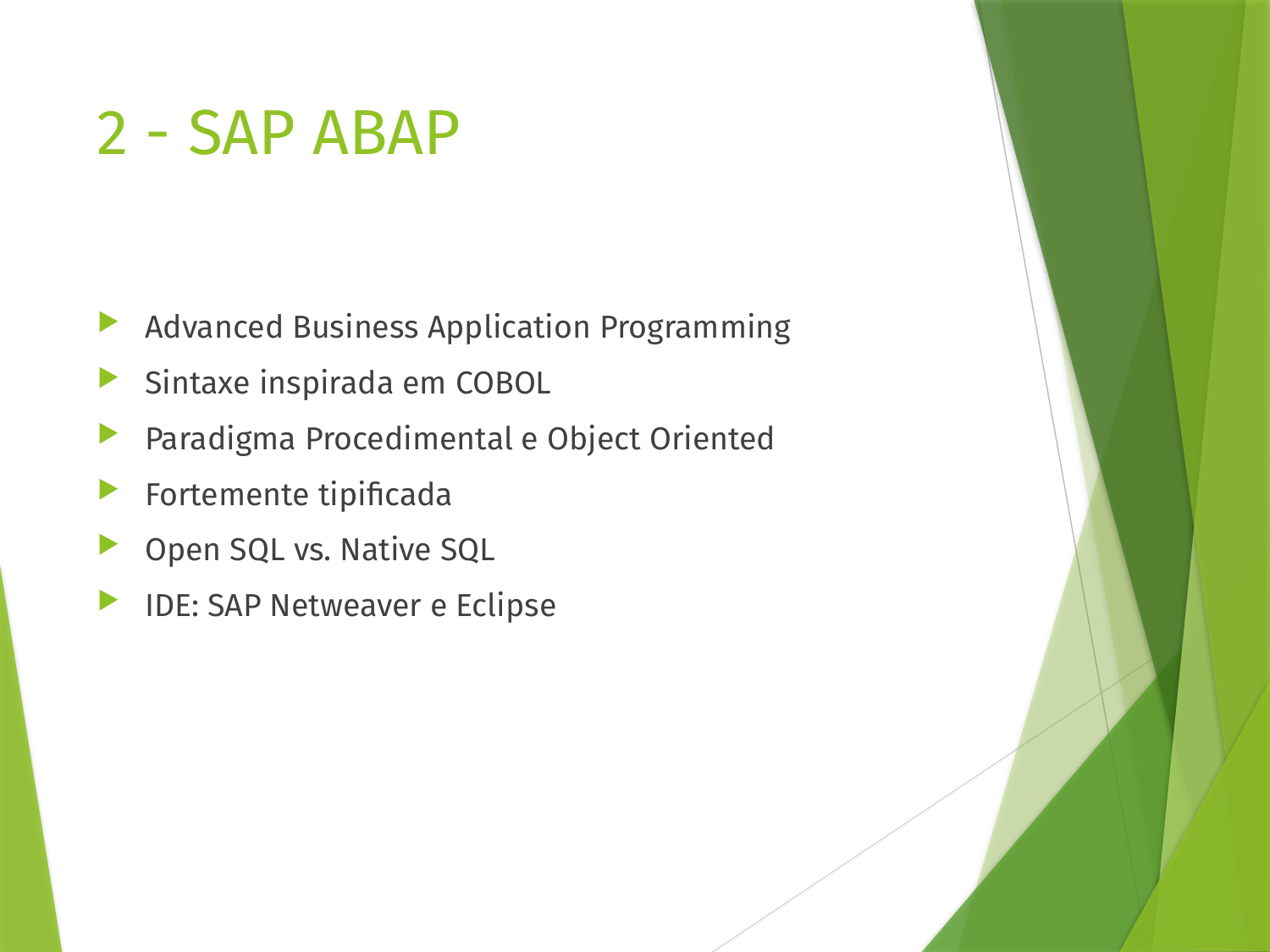

# 2 - SAP ABAP
Advanced Business Application Programming
Sintaxe inspirada em COBOL
Paradigma Procedimental e Object Oriented
Fortemente tipificada
Open SQL vs. Native SQL
IDE: SAP Netweaver e Eclipse